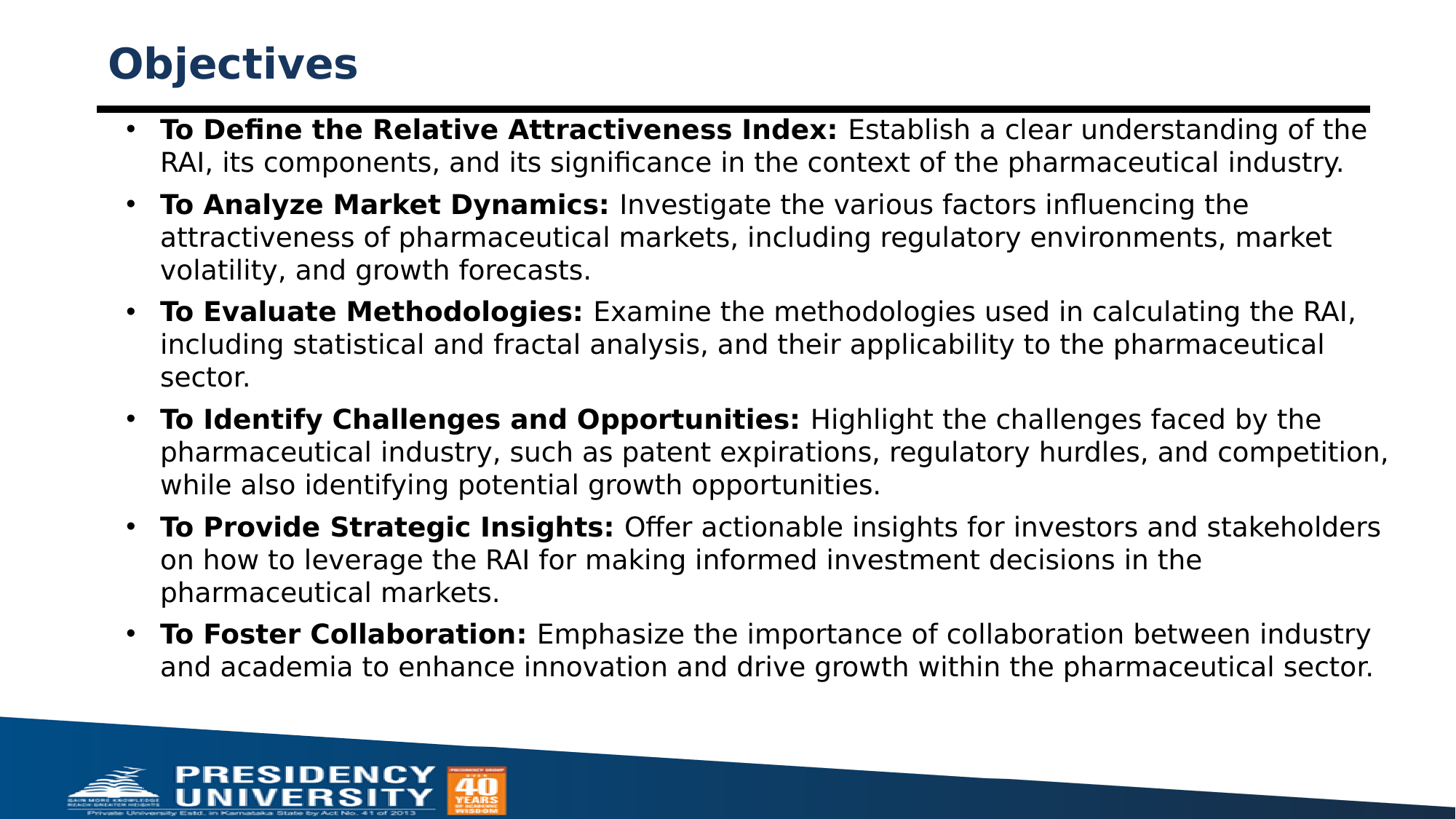

# Objectives
To Define the Relative Attractiveness Index: Establish a clear understanding of the RAI, its components, and its significance in the context of the pharmaceutical industry.
To Analyze Market Dynamics: Investigate the various factors influencing the attractiveness of pharmaceutical markets, including regulatory environments, market volatility, and growth forecasts.
To Evaluate Methodologies: Examine the methodologies used in calculating the RAI, including statistical and fractal analysis, and their applicability to the pharmaceutical sector.
To Identify Challenges and Opportunities: Highlight the challenges faced by the pharmaceutical industry, such as patent expirations, regulatory hurdles, and competition, while also identifying potential growth opportunities.
To Provide Strategic Insights: Offer actionable insights for investors and stakeholders on how to leverage the RAI for making informed investment decisions in the pharmaceutical markets.
To Foster Collaboration: Emphasize the importance of collaboration between industry and academia to enhance innovation and drive growth within the pharmaceutical sector.